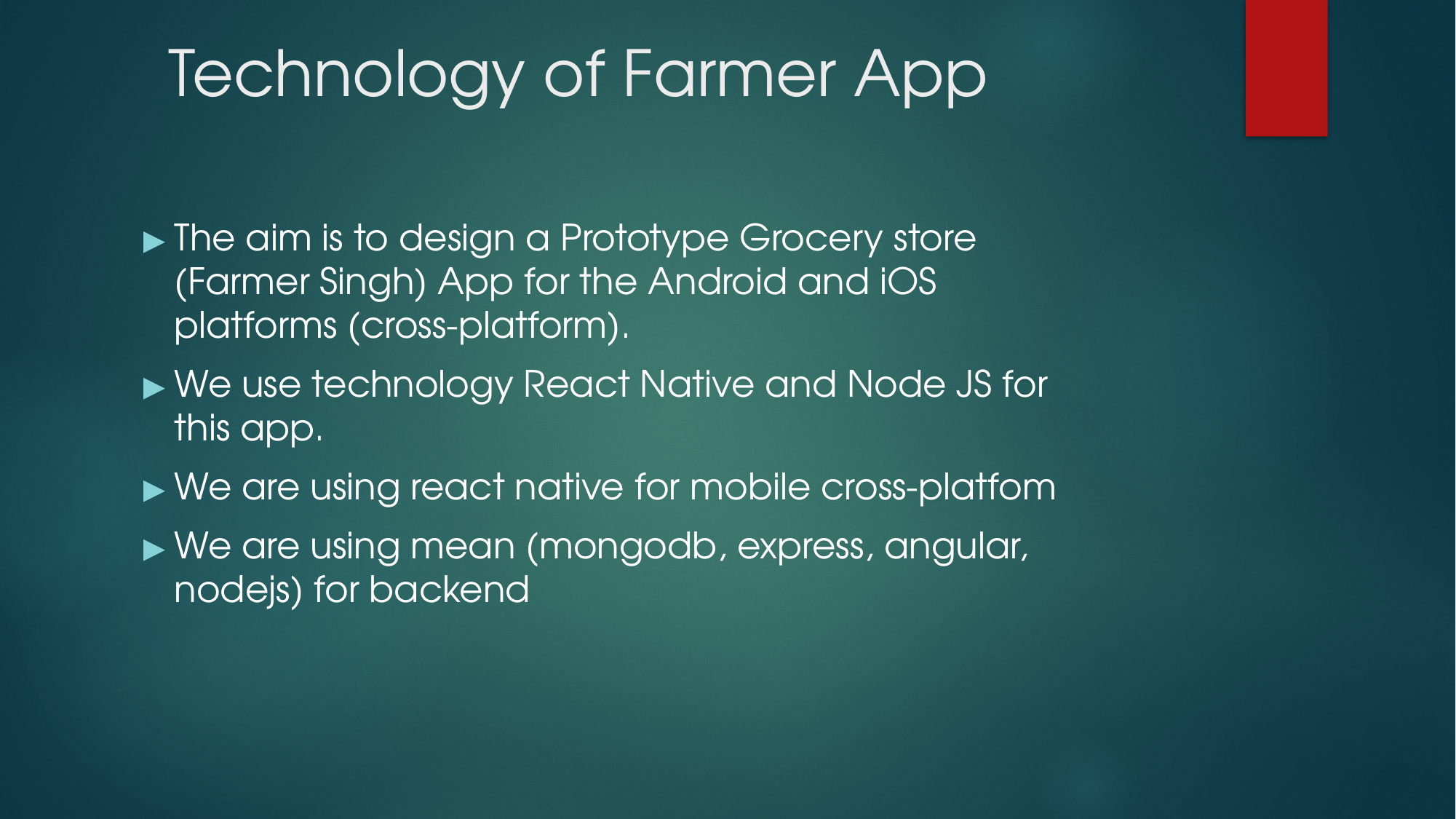

Technology of Farmer App
The aim is to design a Prototype Grocery store (Farmer Singh) App for the Android and iOS platforms (cross-platform).
We use technology React Native and Node JS for this app.
We are using react native for mobile cross-platfom
We are using mean (mongodb, express, angular, nodejs) for backend